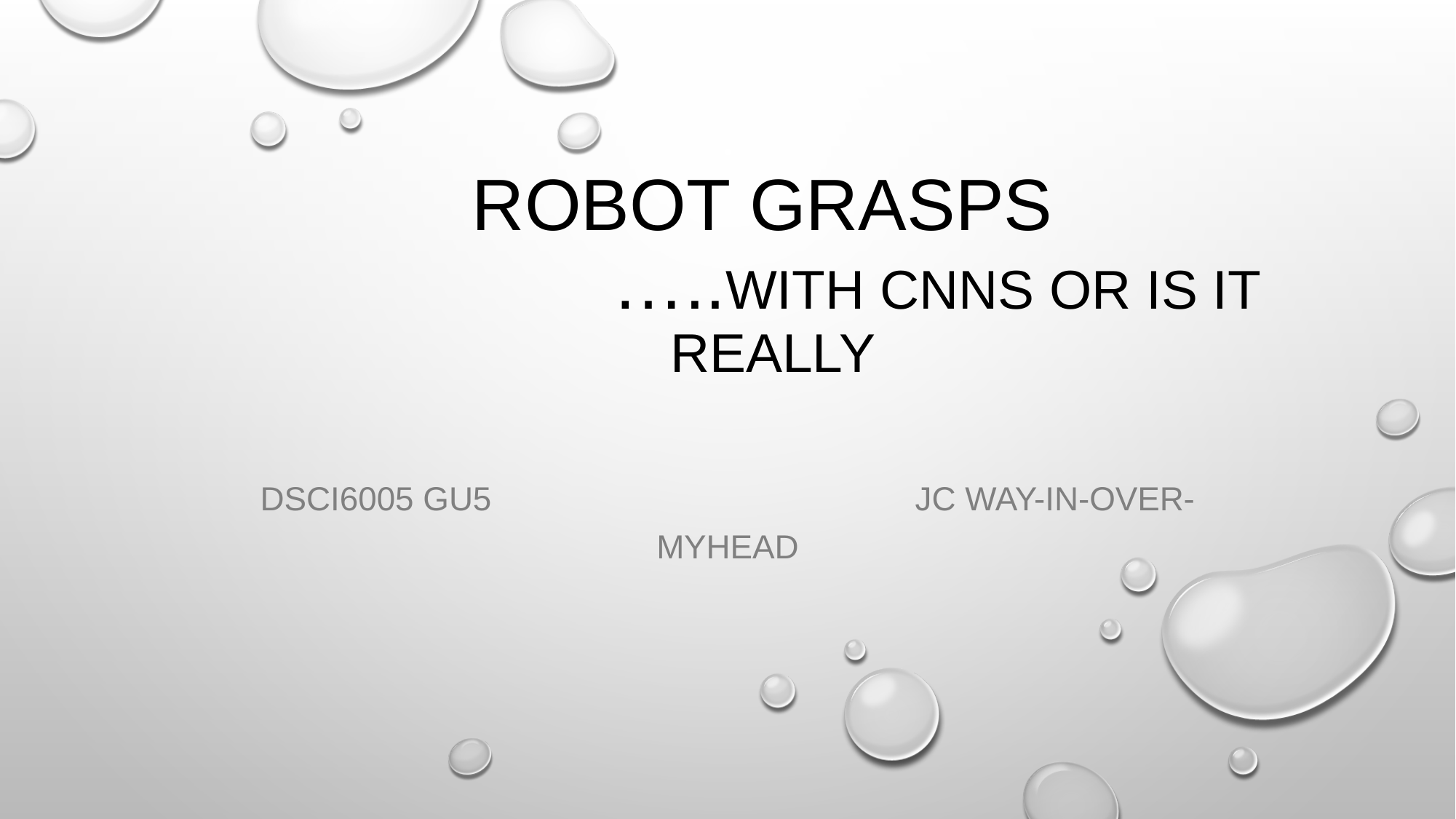

# ROBOT GRASPS …..WITH CNNs OR IS IT REALLY
DSCI6005 gu5				Jc WAY-IN-OVER-MYHEAD